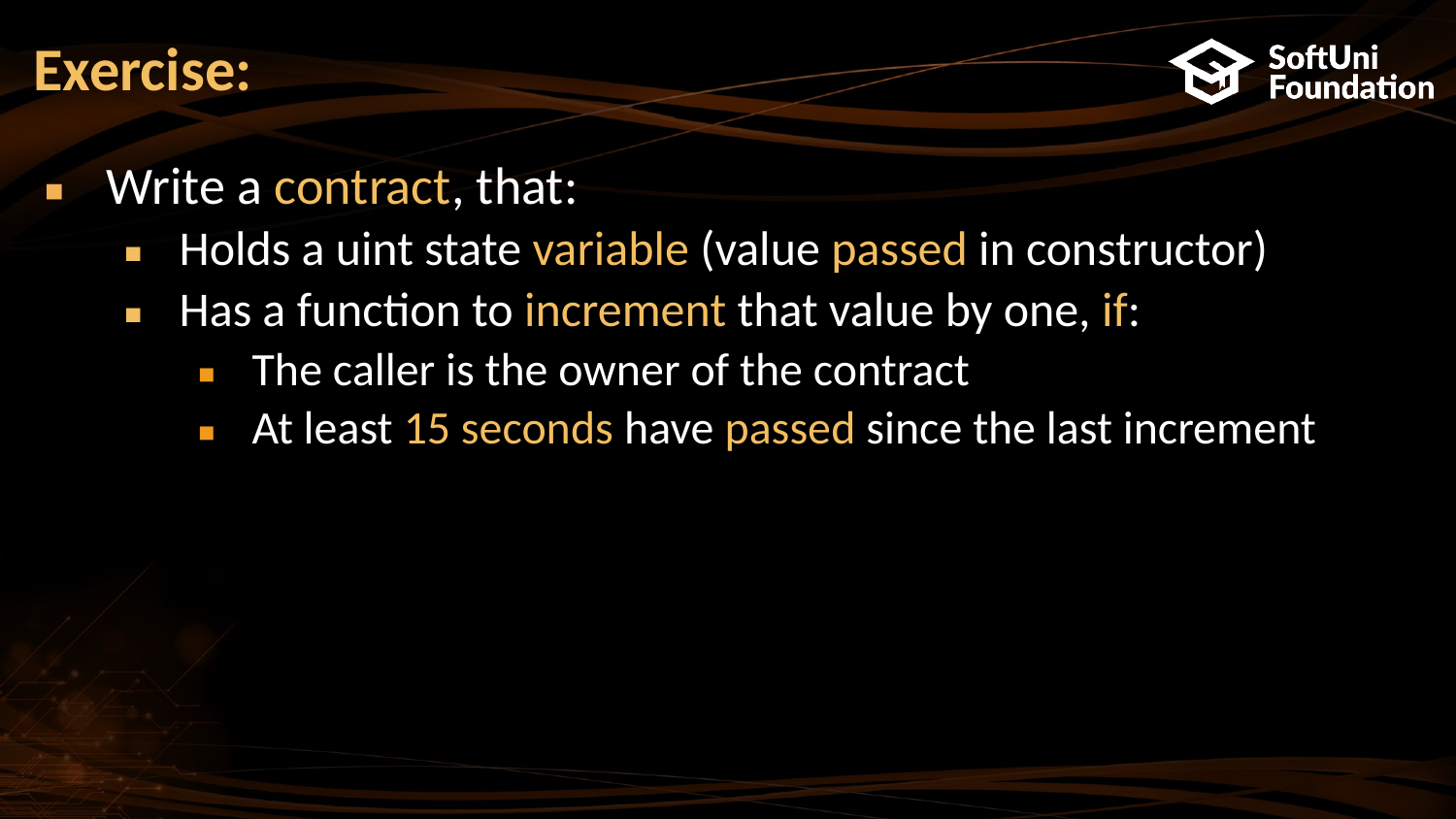

# Exercise:
Write a contract, that:
Holds a uint state variable (value passed in constructor)
Has a function to increment that value by one, if:
The caller is the owner of the contract
At least 15 seconds have passed since the last increment